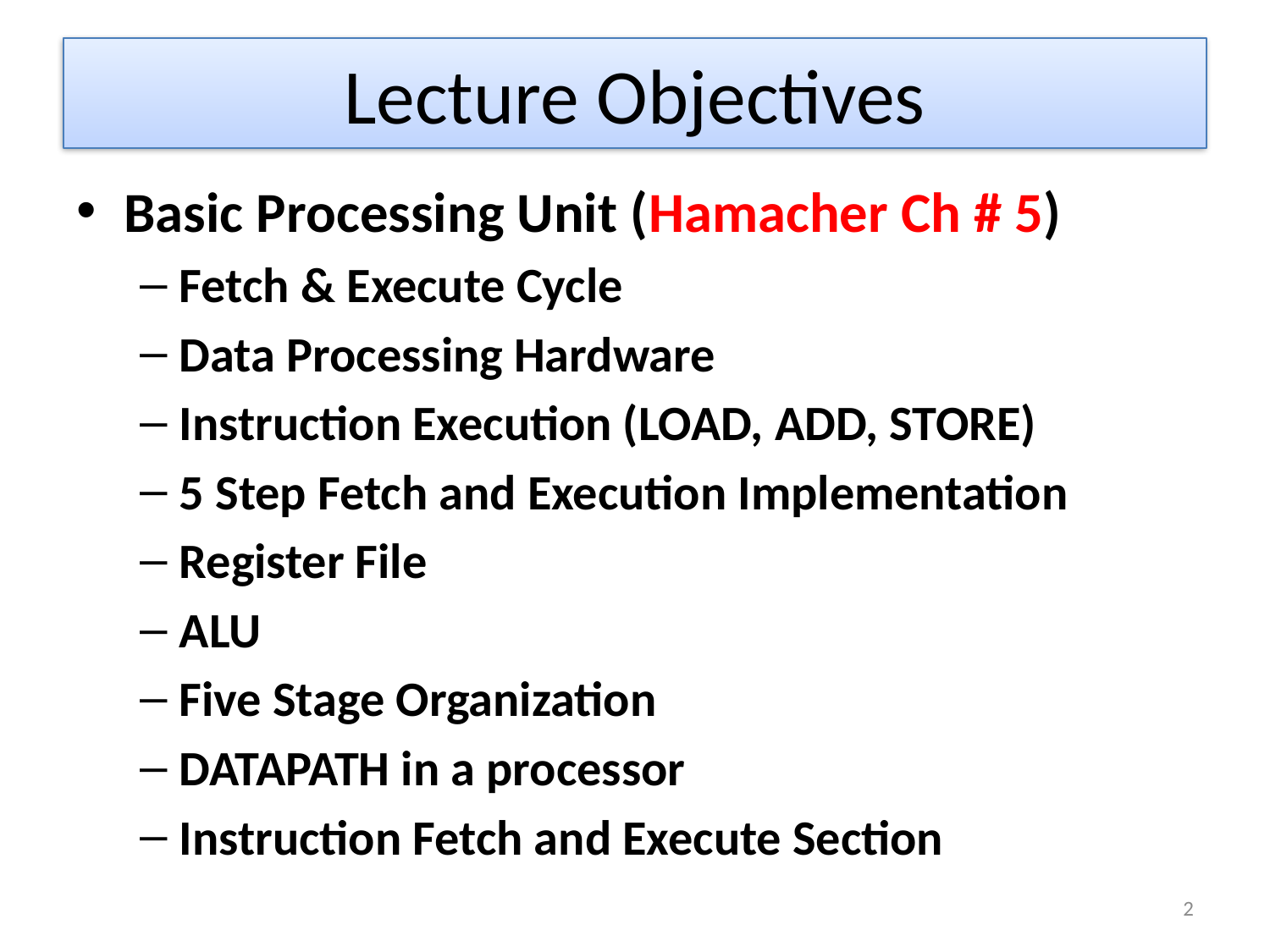

# Lecture Objectives
Basic Processing Unit (Hamacher Ch # 5)
Fetch & Execute Cycle
Data Processing Hardware
Instruction Execution (LOAD, ADD, STORE)
5 Step Fetch and Execution Implementation
Register File
ALU
Five Stage Organization
DATAPATH in a processor
Instruction Fetch and Execute Section
2